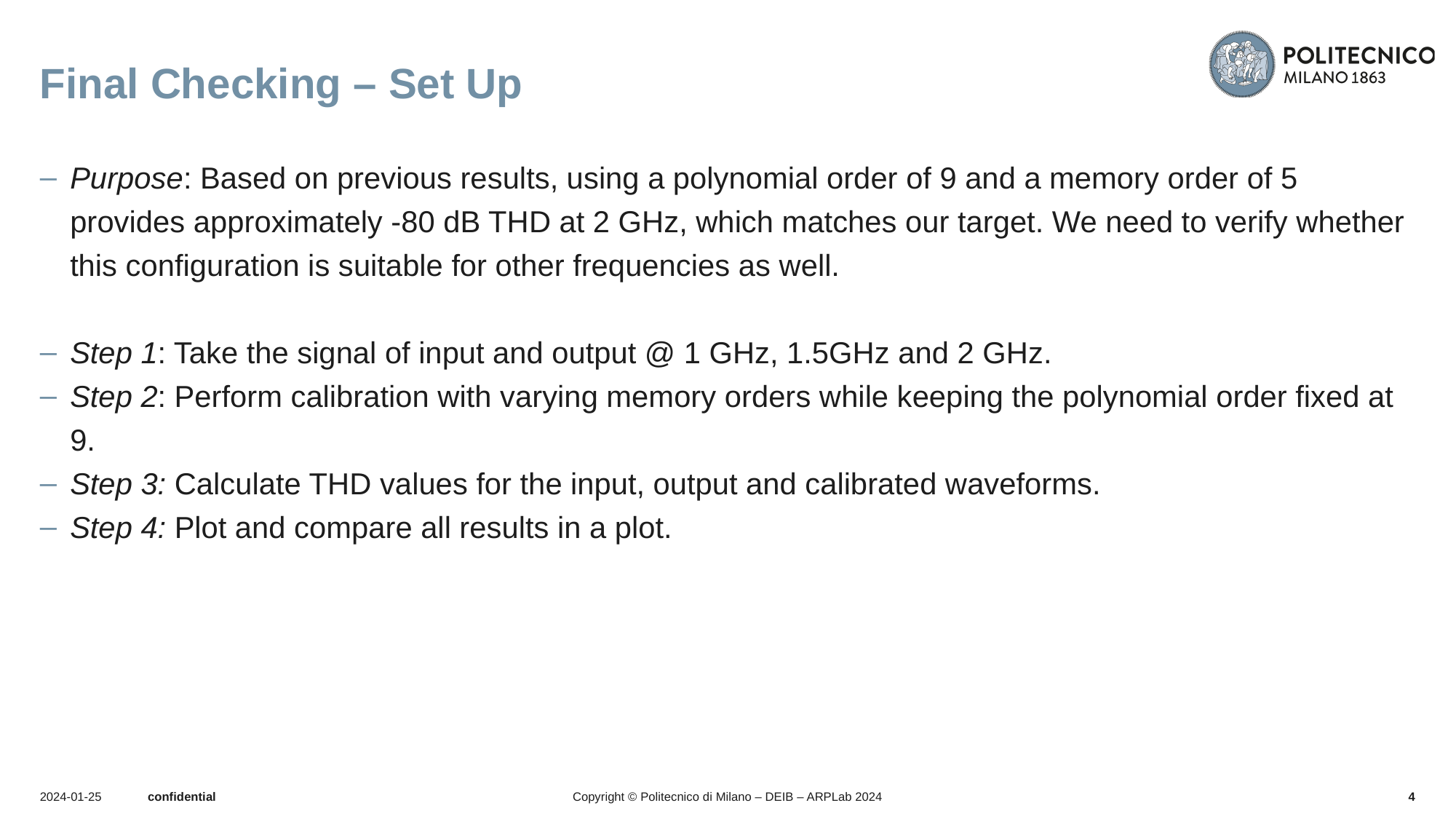

# Final Checking – Set Up
Purpose: Based on previous results, using a polynomial order of 9 and a memory order of 5 provides approximately -80 dB THD at 2 GHz, which matches our target. We need to verify whether this configuration is suitable for other frequencies as well.

Step 1: Take the signal of input and output @ 1 GHz, 1.5GHz and 2 GHz.
Step 2: Perform calibration with varying memory orders while keeping the polynomial order fixed at 9.
Step 3: Calculate THD values for the input, output and calibrated waveforms.
Step 4: Plot and compare all results in a plot.